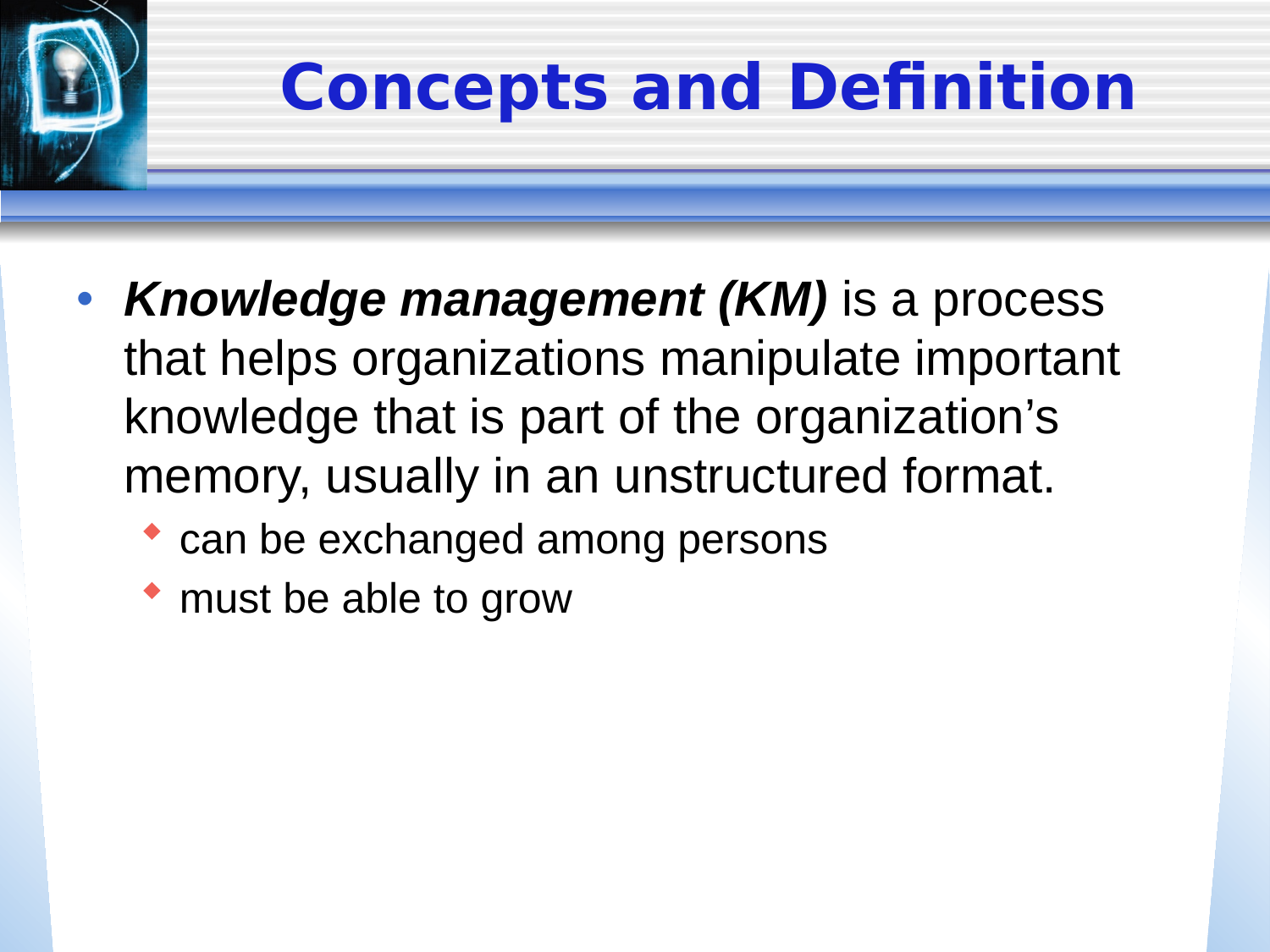

# Concepts and Definition
Knowledge management (KM) is a process that helps organizations manipulate important knowledge that is part of the organization’s memory, usually in an unstructured format.
can be exchanged among persons
must be able to grow